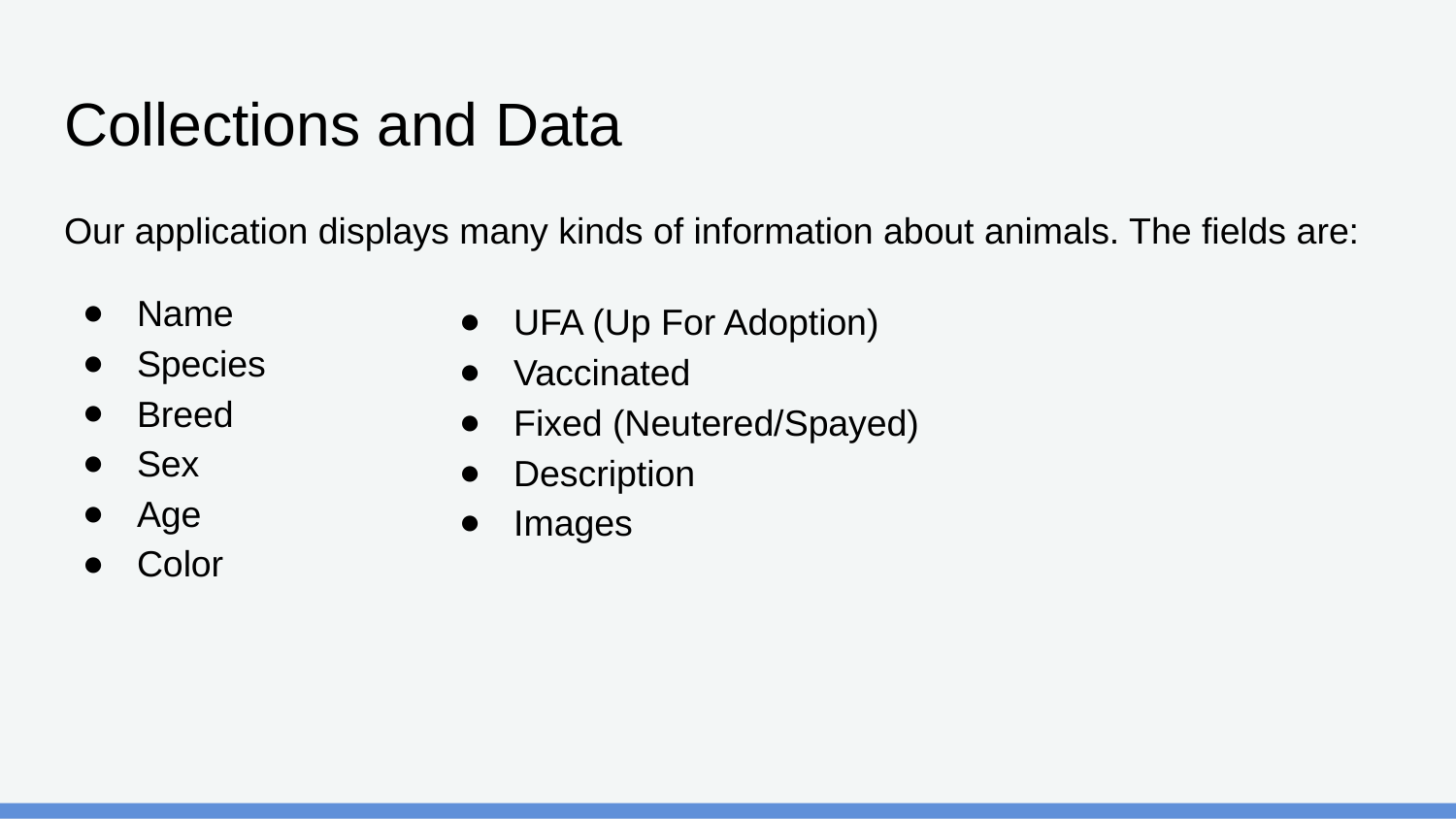

# Collections and Data
Our application displays many kinds of information about animals. The fields are:
Name
Species
Breed
Sex
Age
Color
UFA (Up For Adoption)
Vaccinated
Fixed (Neutered/Spayed)
Description
Images